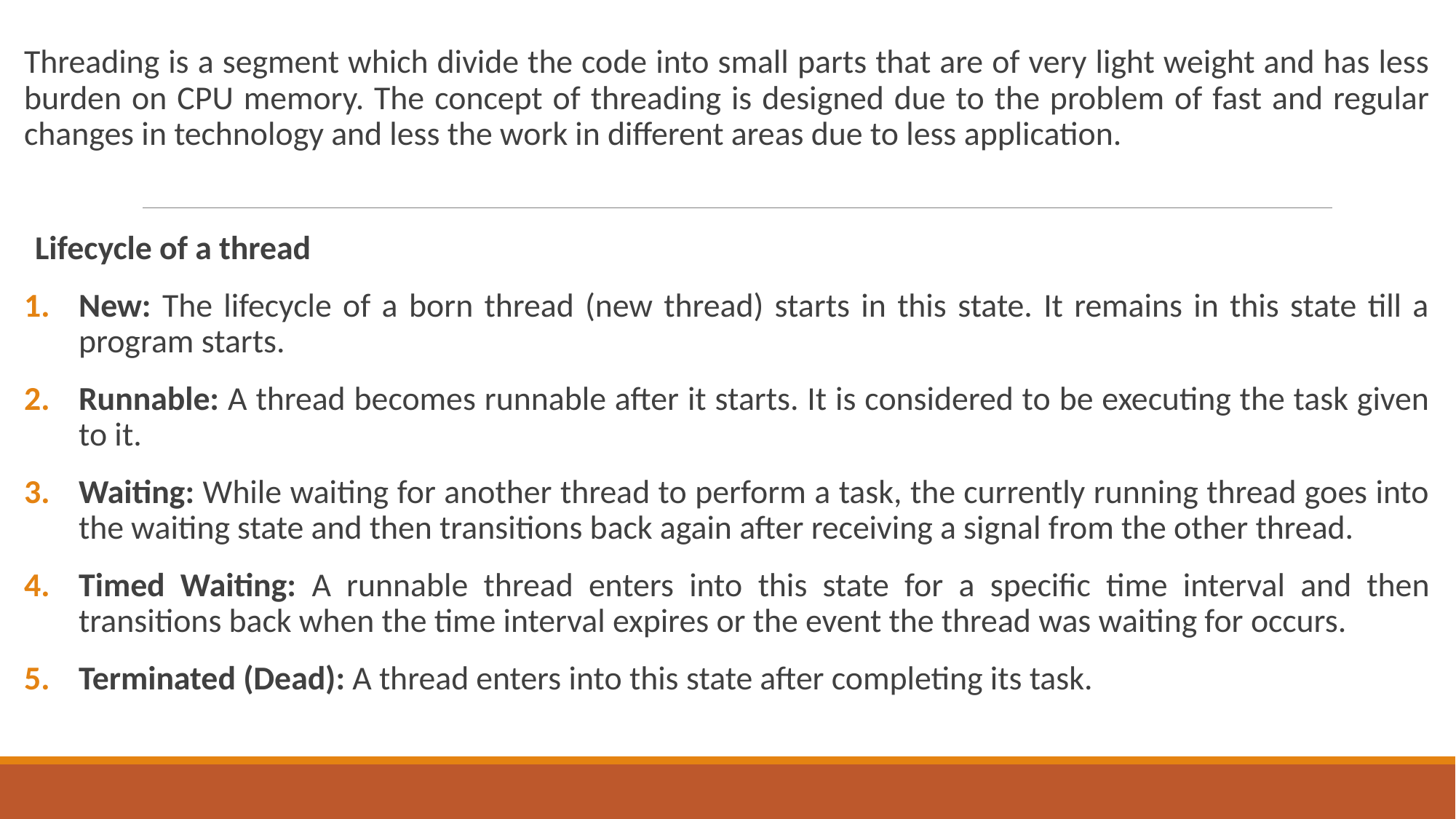

Threading is a segment which divide the code into small parts that are of very light weight and has less burden on CPU memory. The concept of threading is designed due to the problem of fast and regular changes in technology and less the work in different areas due to less application.

Lifecycle of a thread
New: The lifecycle of a born thread (new thread) starts in this state. It remains in this state till a program starts.
Runnable: A thread becomes runnable after it starts. It is considered to be executing the task given to it.
Waiting: While waiting for another thread to perform a task, the currently running thread goes into the waiting state and then transitions back again after receiving a signal from the other thread.
Timed Waiting: A runnable thread enters into this state for a specific time interval and then transitions back when the time interval expires or the event the thread was waiting for occurs.
Terminated (Dead): A thread enters into this state after completing its task.